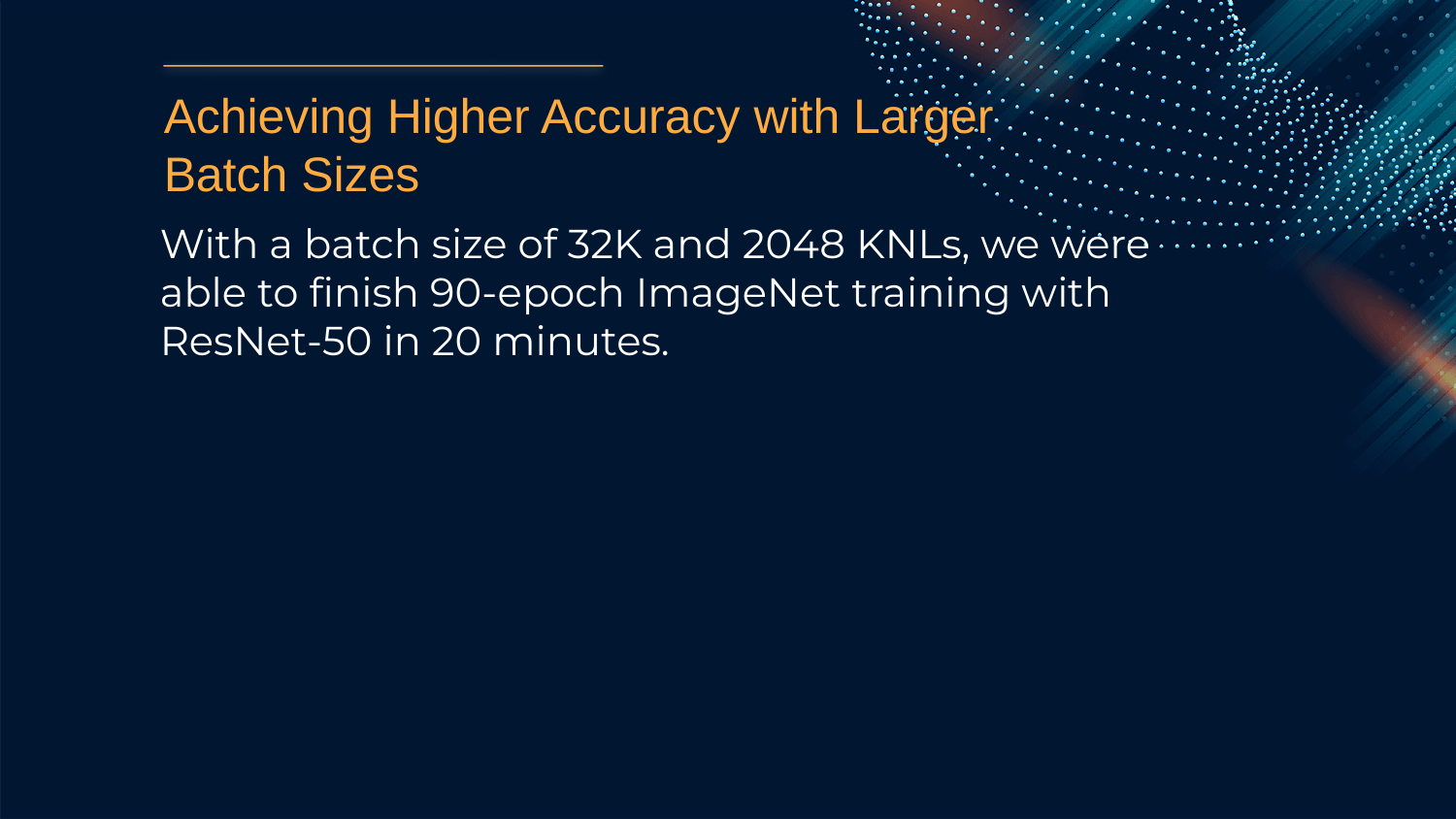

Achieving Higher Accuracy with Larger Batch Sizes
With a batch size of 32K and 2048 KNLs, we were able to finish 90-epoch ImageNet training with ResNet-50 in 20 minutes.